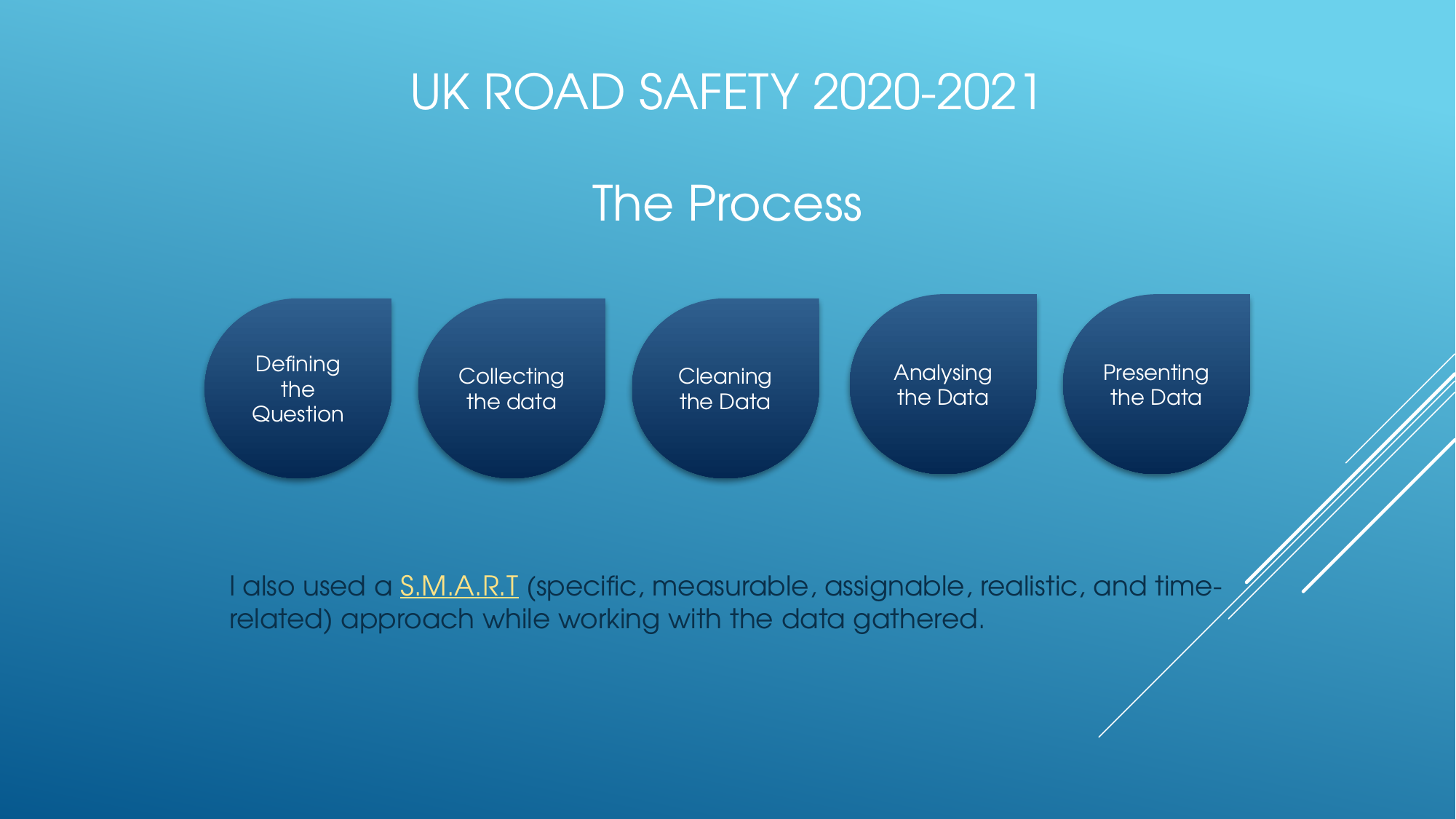

# UK Road Safety 2020-2021
The Process
Presenting the Data
Analysing the Data
Cleaning the Data
Defining the Question
Collecting the data
I also used a S.M.A.R.T (specific, measurable, assignable, realistic, and time-related) approach while working with the data gathered.